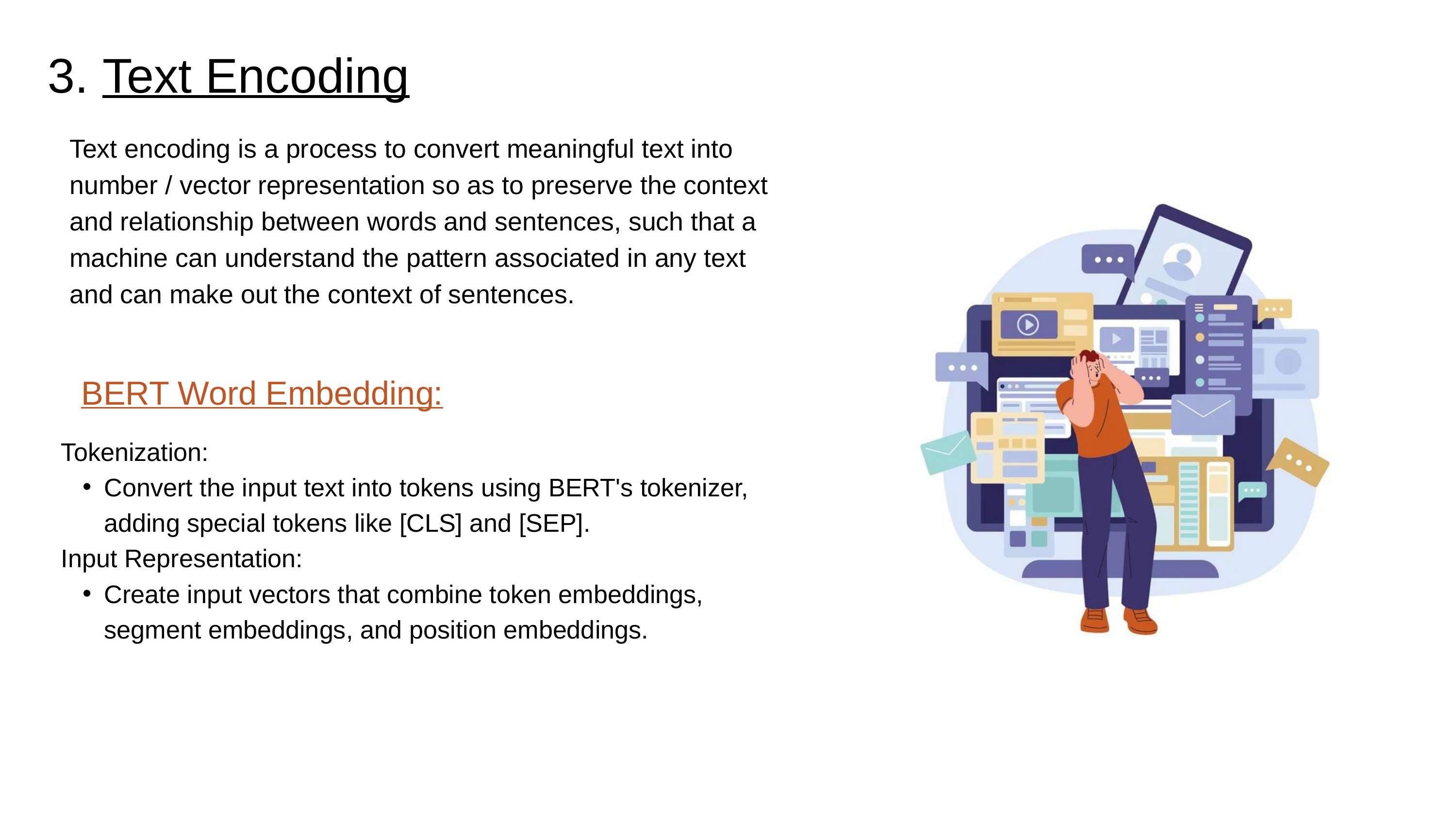

3. Text Encoding
Text encoding is a process to convert meaningful text into number / vector representation so as to preserve the context and relationship between words and sentences, such that a machine can understand the pattern associated in any text and can make out the context of sentences.

BERT Word Embedding:
Tokenization:
Convert the input text into tokens using BERT's tokenizer, adding special tokens like [CLS] and [SEP].
Input Representation:
Create input vectors that combine token embeddings, segment embeddings, and position embeddings.